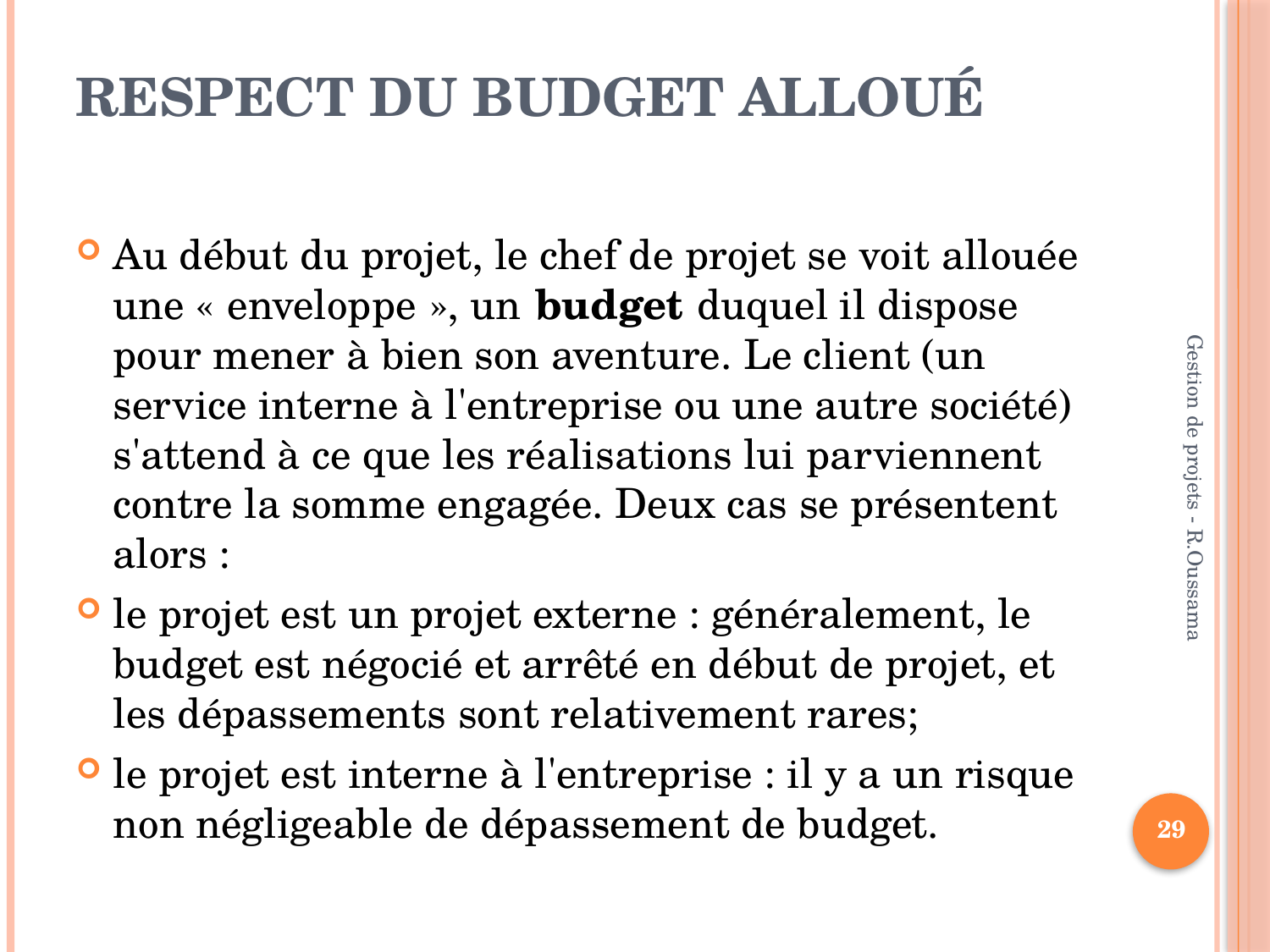

# Respect du budget alloué
Au début du projet, le chef de projet se voit allouée une « enveloppe », un budget duquel il dispose pour mener à bien son aventure. Le client (un service interne à l'entreprise ou une autre société) s'attend à ce que les réalisations lui parviennent contre la somme engagée. Deux cas se présentent alors :
le projet est un projet externe : généralement, le budget est négocié et arrêté en début de projet, et les dépassements sont relativement rares;
le projet est interne à l'entreprise : il y a un risque non négligeable de dépassement de budget.

Gestion de projets - R.Oussama
29